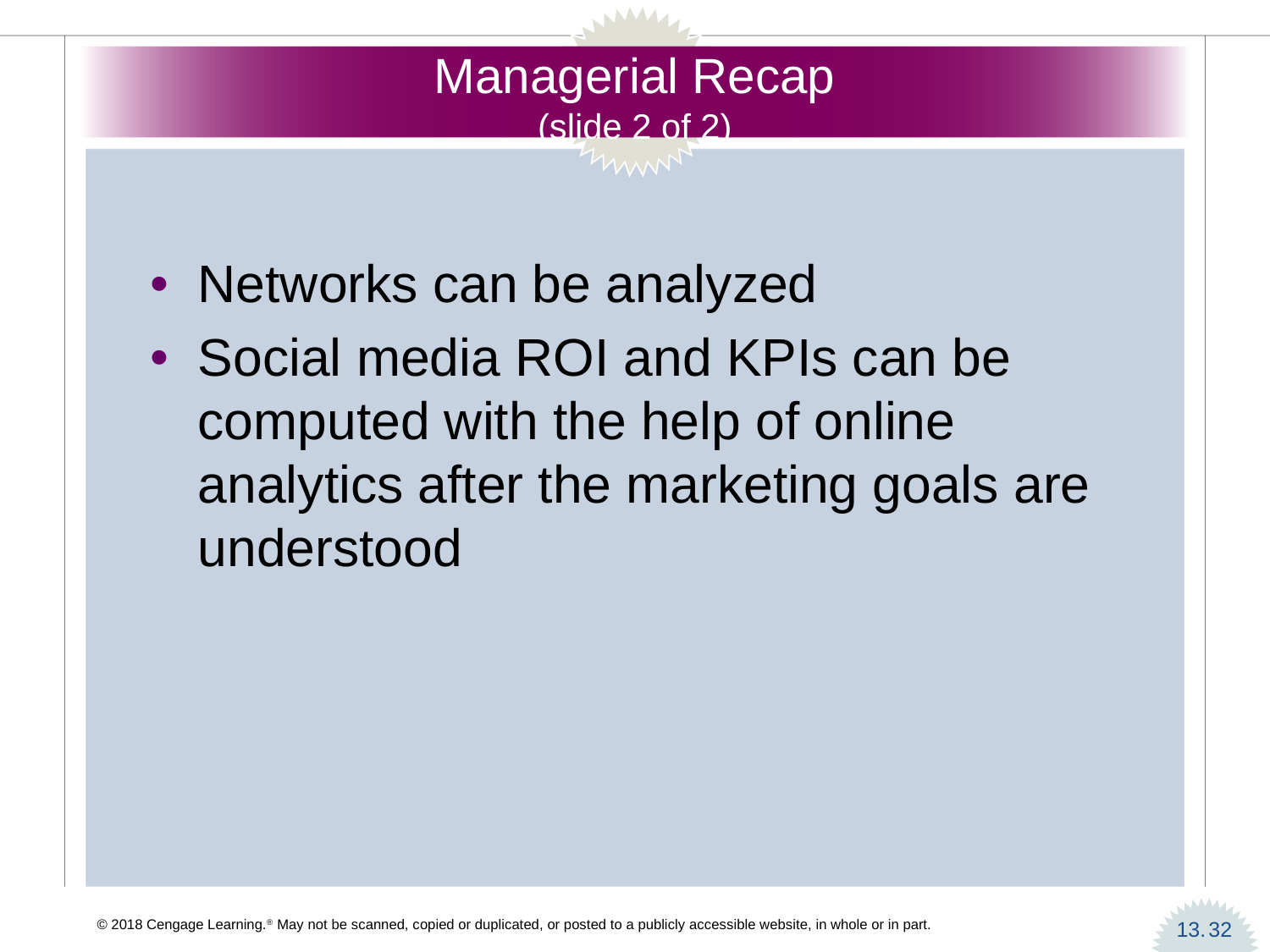

# Managerial Recap (slide 2 of 2)
Networks can be analyzed
Social media ROI and KPIs can be computed with the help of online analytics after the marketing goals are understood

32